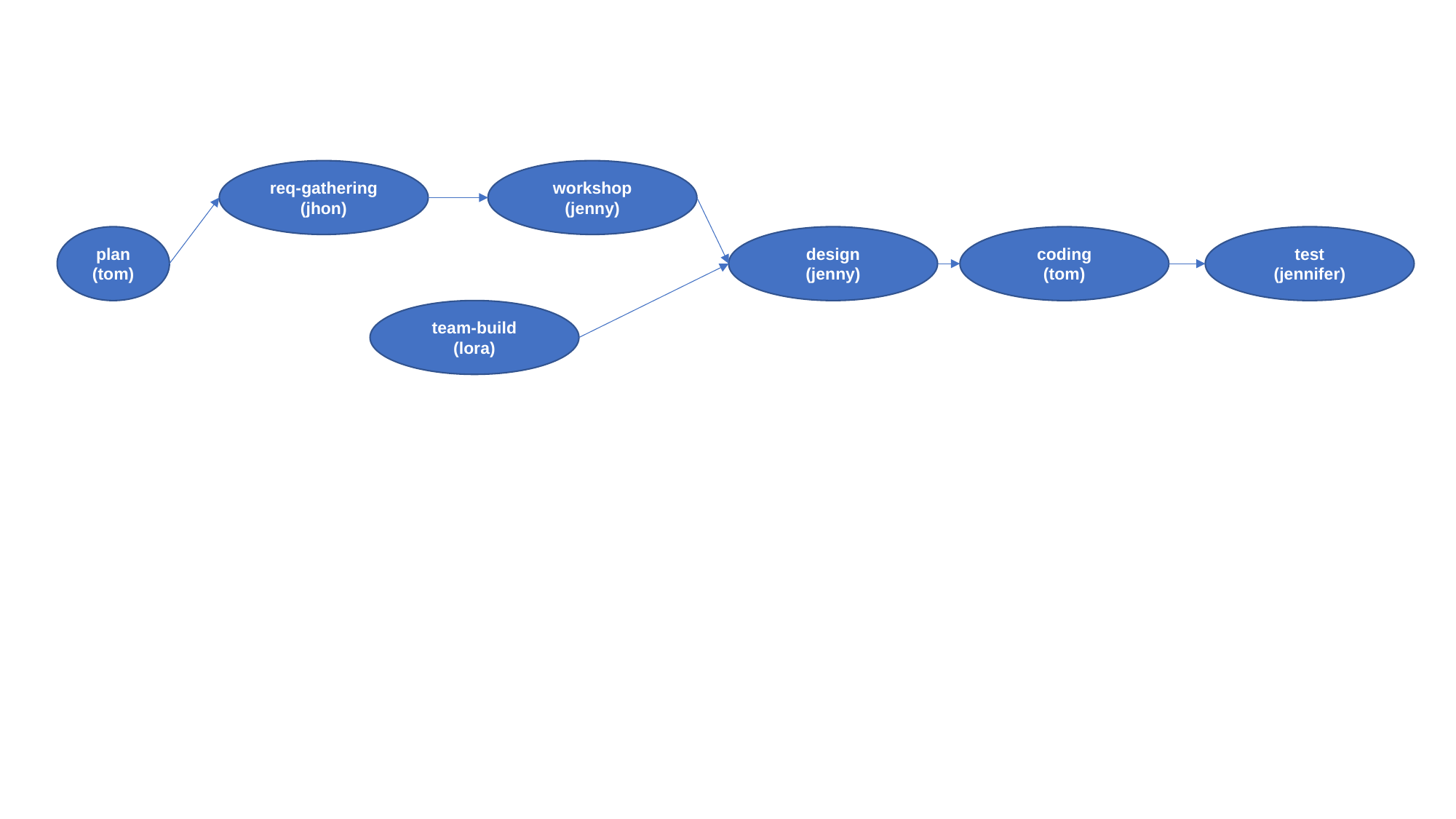

req-gathering
(jhon)
workshop
(jenny)
plan
(tom)
design
(jenny)
coding
(tom)
test
(jennifer)
team-build
(lora)